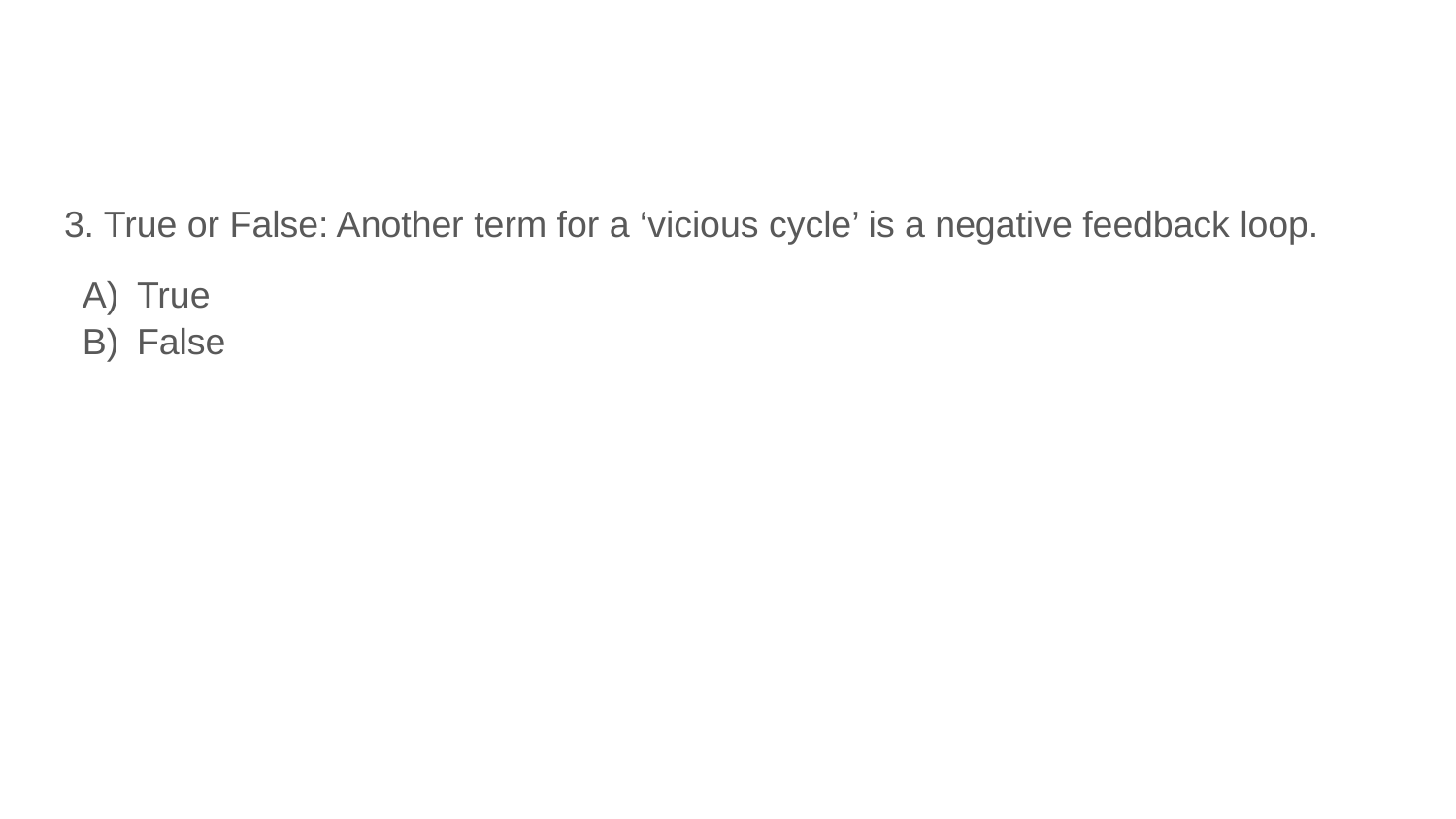

#
3. True or False: Another term for a ‘vicious cycle’ is a negative feedback loop.
True
False